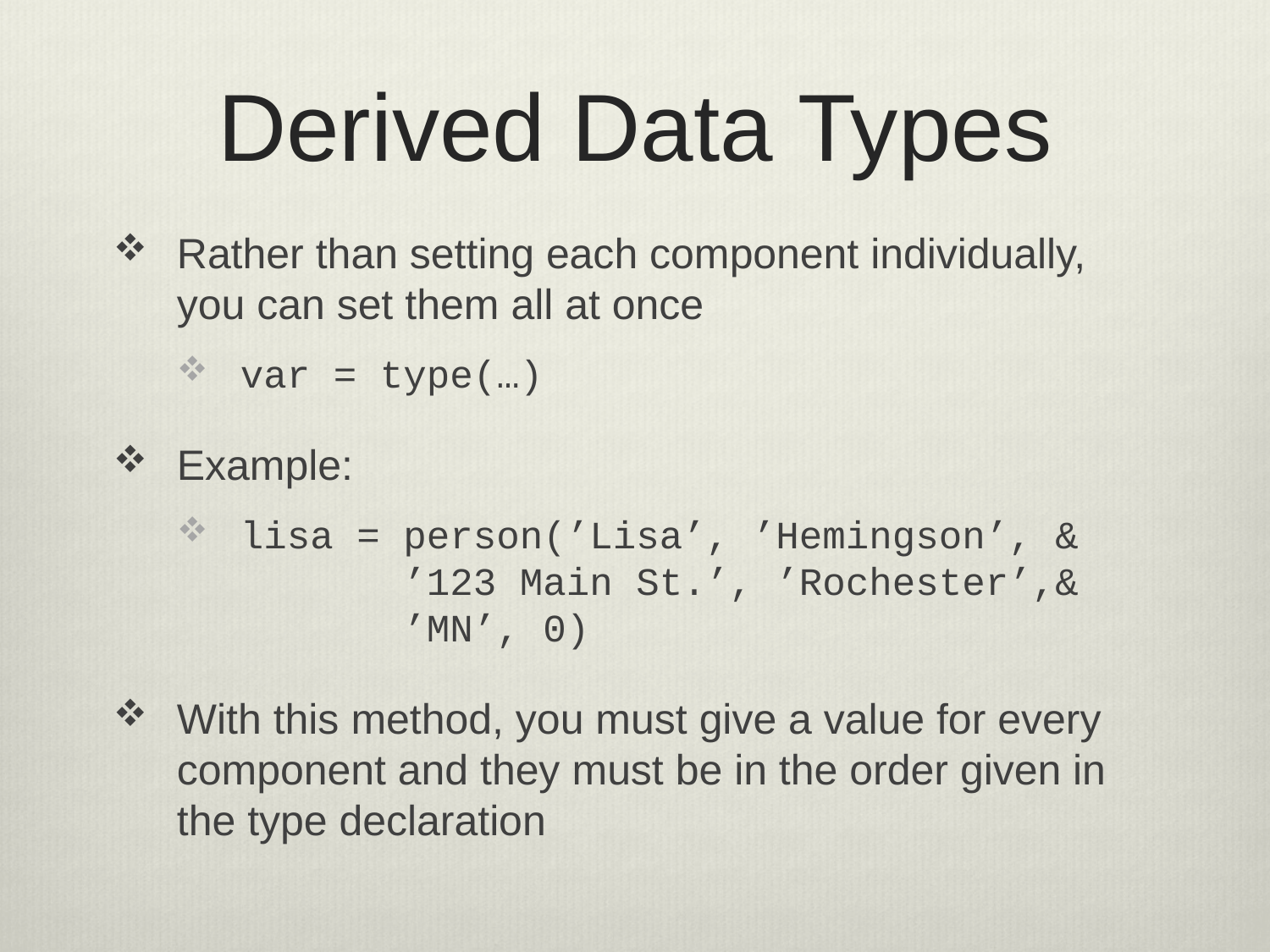

# Derived Data Types
Rather than setting each component individually, you can set them all at once
var = type(…)
Example:
lisa = person(’Lisa’, ’Hemingson’, &
       ’123 Main St.’, ’Rochester’,&
       ’MN’, 0)
With this method, you must give a value for every component and they must be in the order given in the type declaration